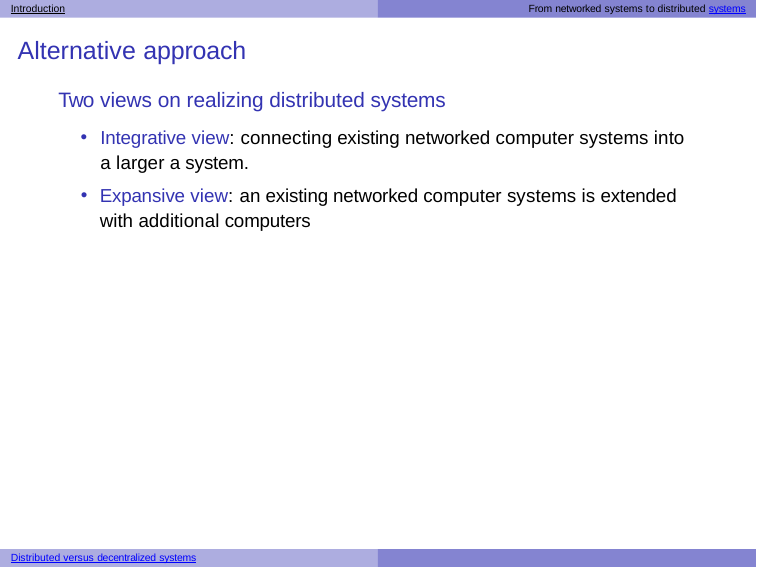

Introduction	From networked systems to distributed systems
# Alternative approach
Two views on realizing distributed systems
Integrative view: connecting existing networked computer systems into a larger a system.
Expansive view: an existing networked computer systems is extended with additional computers

Distributed versus decentralized systems